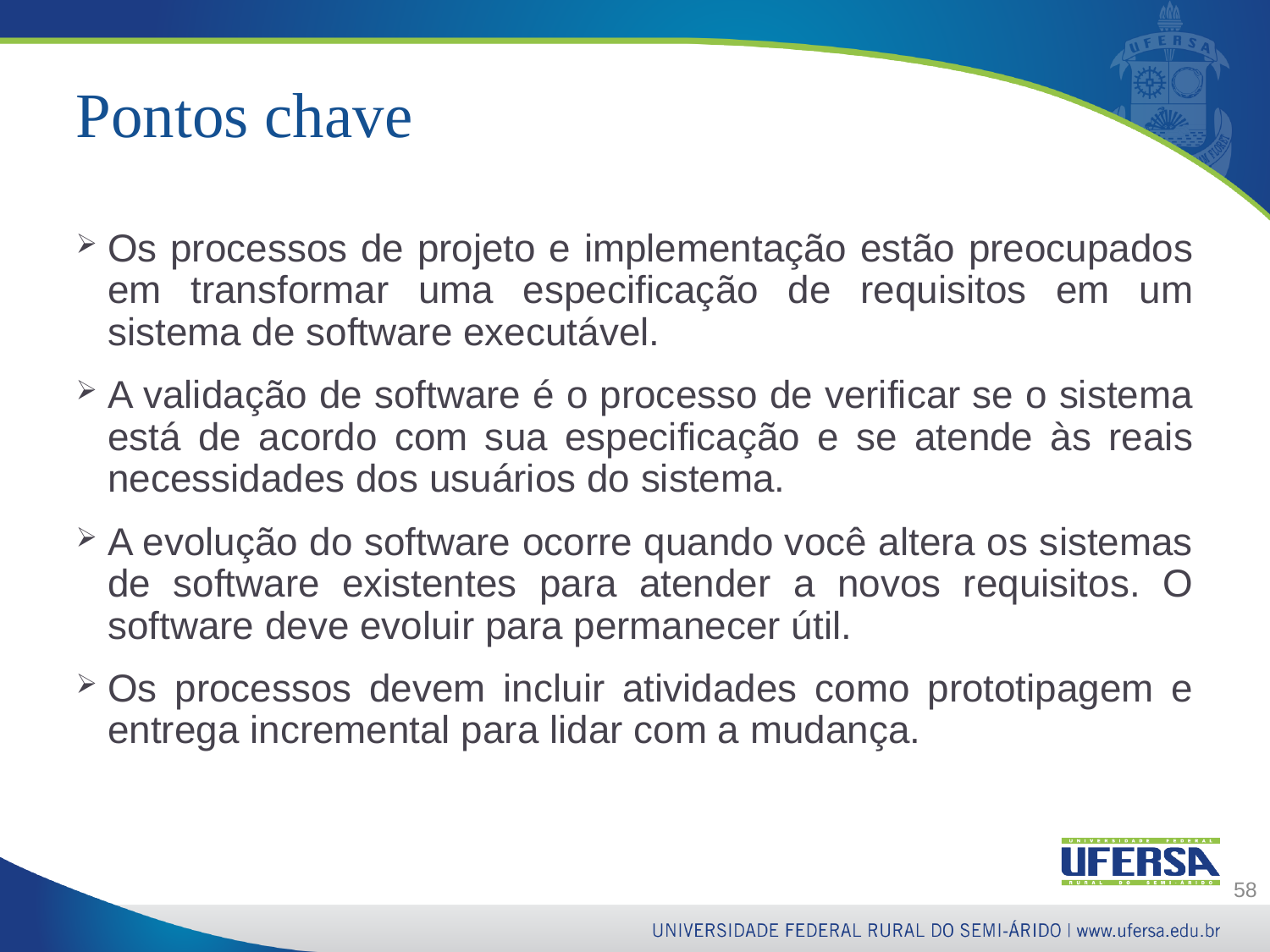

# Pontos chave
Os processos de projeto e implementação estão preocupados em transformar uma especificação de requisitos em um sistema de software executável.
A validação de software é o processo de verificar se o sistema está de acordo com sua especificação e se atende às reais necessidades dos usuários do sistema.
A evolução do software ocorre quando você altera os sistemas de software existentes para atender a novos requisitos. O software deve evoluir para permanecer útil.
Os processos devem incluir atividades como prototipagem e entrega incremental para lidar com a mudança.

58